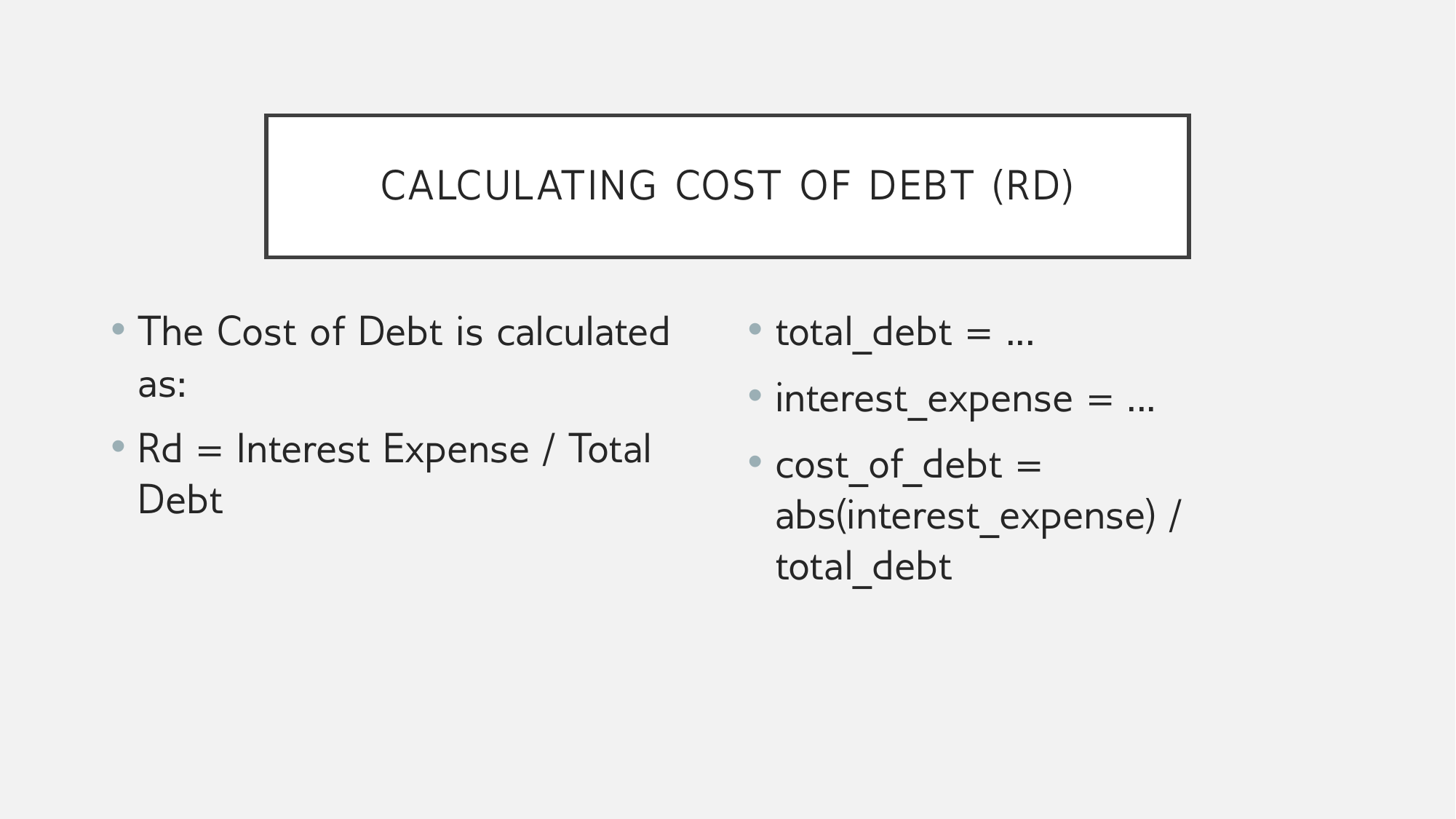

# Calculating Cost of Debt (Rd)
The Cost of Debt is calculated as:
Rd = Interest Expense / Total Debt
total_debt = ...
interest_expense = ...
cost_of_debt = abs(interest_expense) / total_debt